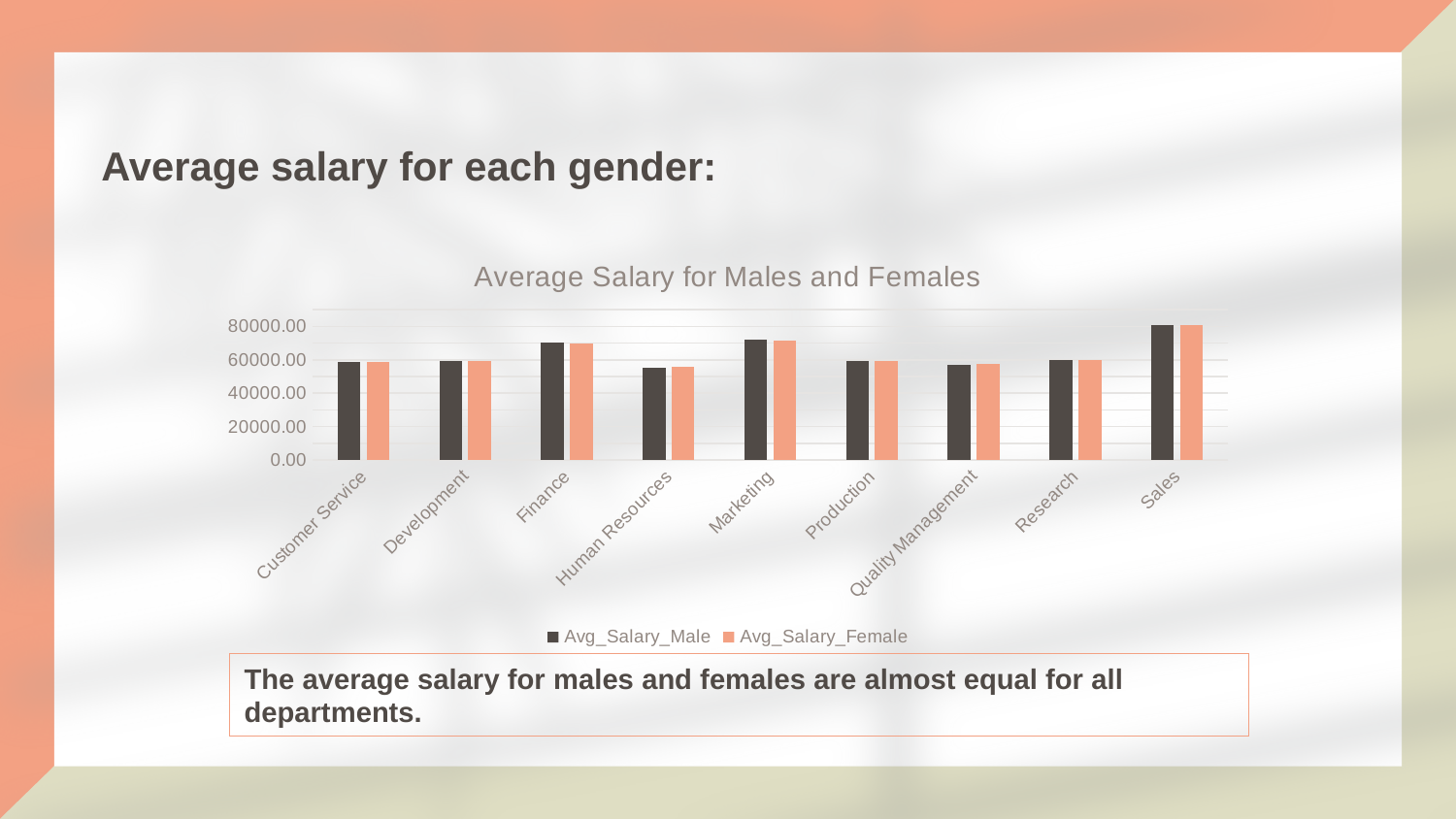

Average salary for each gender:

### Chart: Average Salary for Males and Females

| Category | Avg_Salary_Male | Avg_Salary_Female |
|---|---|---|
| Customer Service | 58590.9909 | 58998.7253 |
| Development | 59576.3344 | 59391.9521 |
| Finance | 70327.028 | 69914.9202 |
| Human Resources | 55196.5503 | 55596.3749 |
| Marketing | 72198.1926 | 71464.475 |
| Production | 59596.3575 | 59455.9991 |
| Quality Management | 57206.8952 | 57423.3116 |
| Research | 59965.769 | 59712.7799 |
| Sales | 80879.7585 | 80626.5569 |
The average salary for males and females are almost equal for all departments.